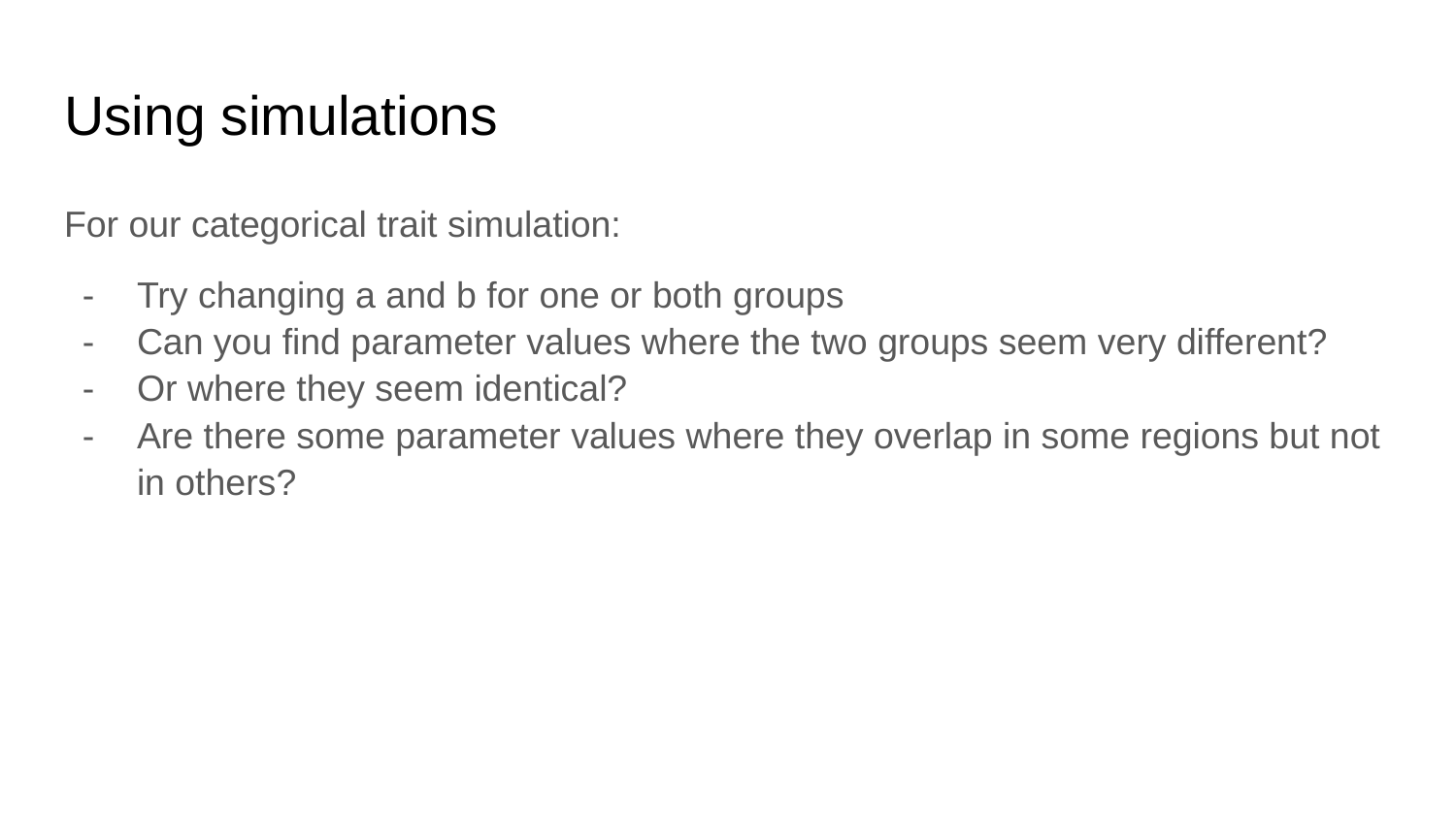

# Using simulations
For our categorical trait simulation:
Try changing a and b for one or both groups
Can you find parameter values where the two groups seem very different?
Or where they seem identical?
Are there some parameter values where they overlap in some regions but not in others?